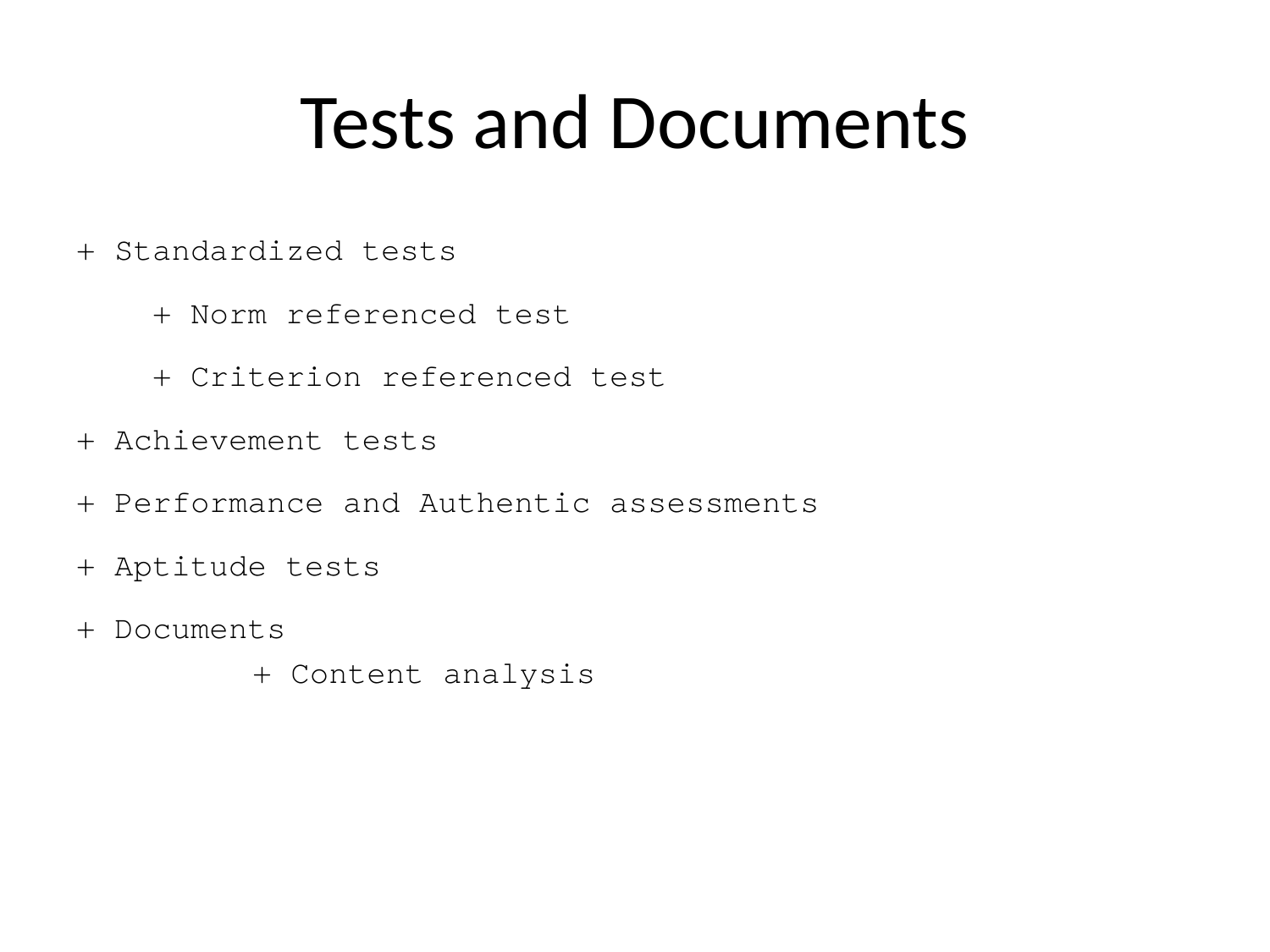

# Tests and Documents
+ Standardized tests
    + Norm referenced test
    + Criterion referenced test
+ Achievement tests
+ Performance and Authentic assessments
+ Aptitude tests
+ Documents
+ Content analysis